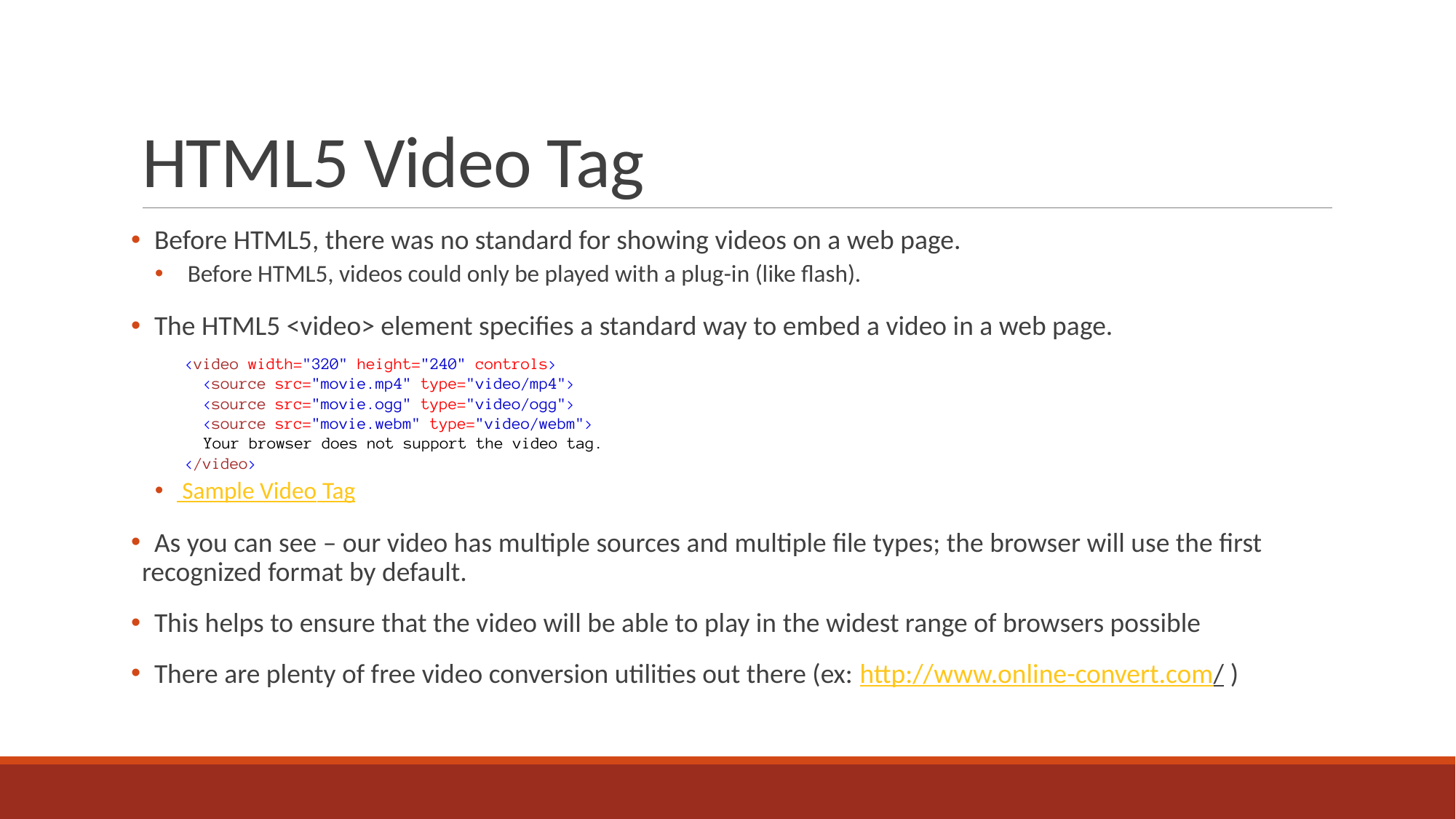

# HTML5 Video Tag
  Before HTML5, there was no standard for showing videos on a web page.
  Before HTML5, videos could only be played with a plug-in (like flash).
  The HTML5 <video> element specifies a standard way to embed a video in a web page.

 Sample Video Tag
  As you can see – our video has multiple sources and multiple file types; the browser will use the first recognized format by default.
  This helps to ensure that the video will be able to play in the widest range of browsers possible
  There are plenty of free video conversion utilities out there (ex: http://www.online-convert.com/ )

<video width="320" height="240" controls>
  <source src="movie.mp4" type="video/mp4">
  <source src="movie.ogg" type="video/ogg">
  <source src="movie.webm" type="video/webm">
     Your browser does not support the video tag.
</video>